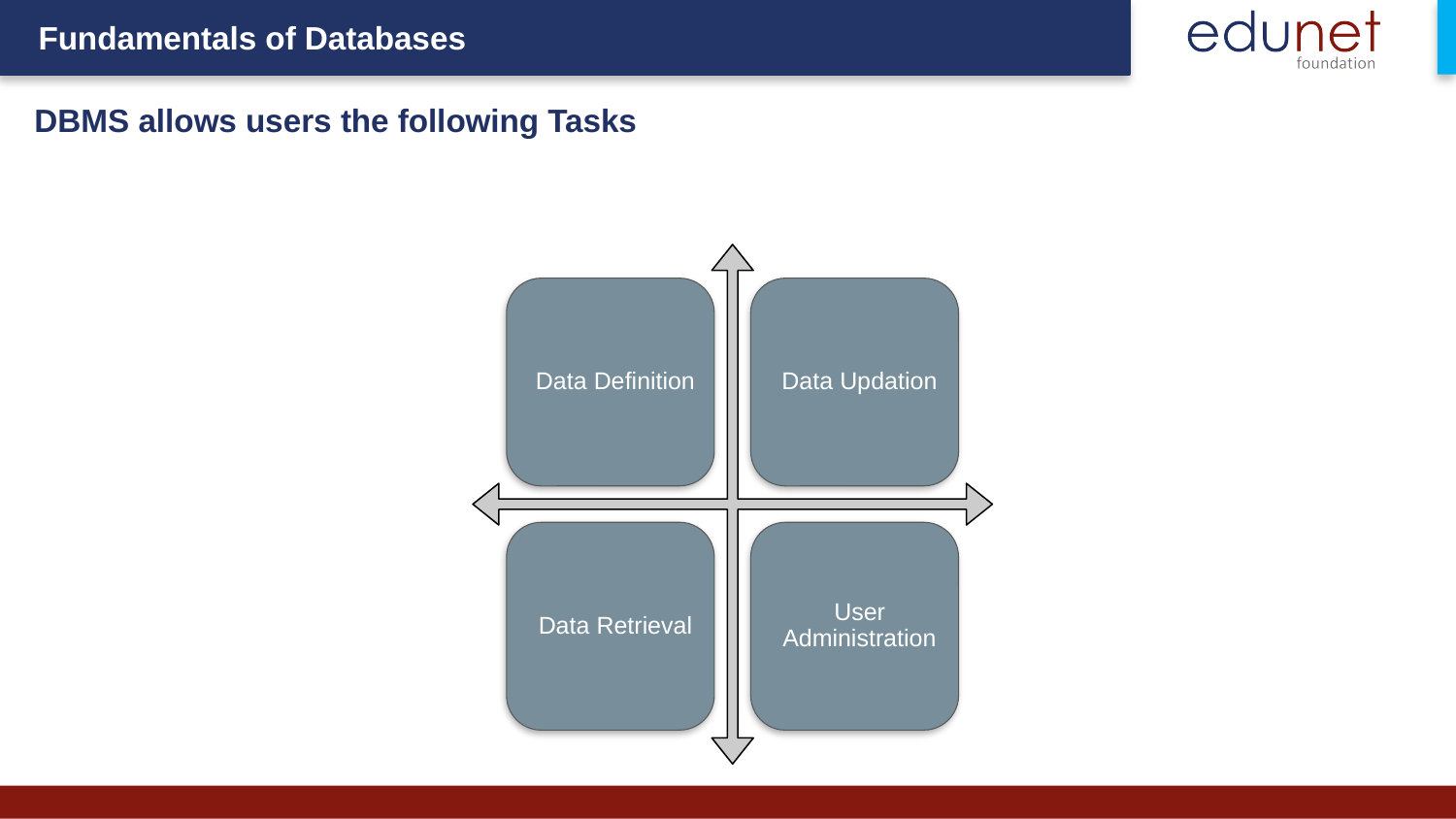

# DBMS allows users the following Tasks
Data Definition
Data Updation
Data Retrieval
User Administration